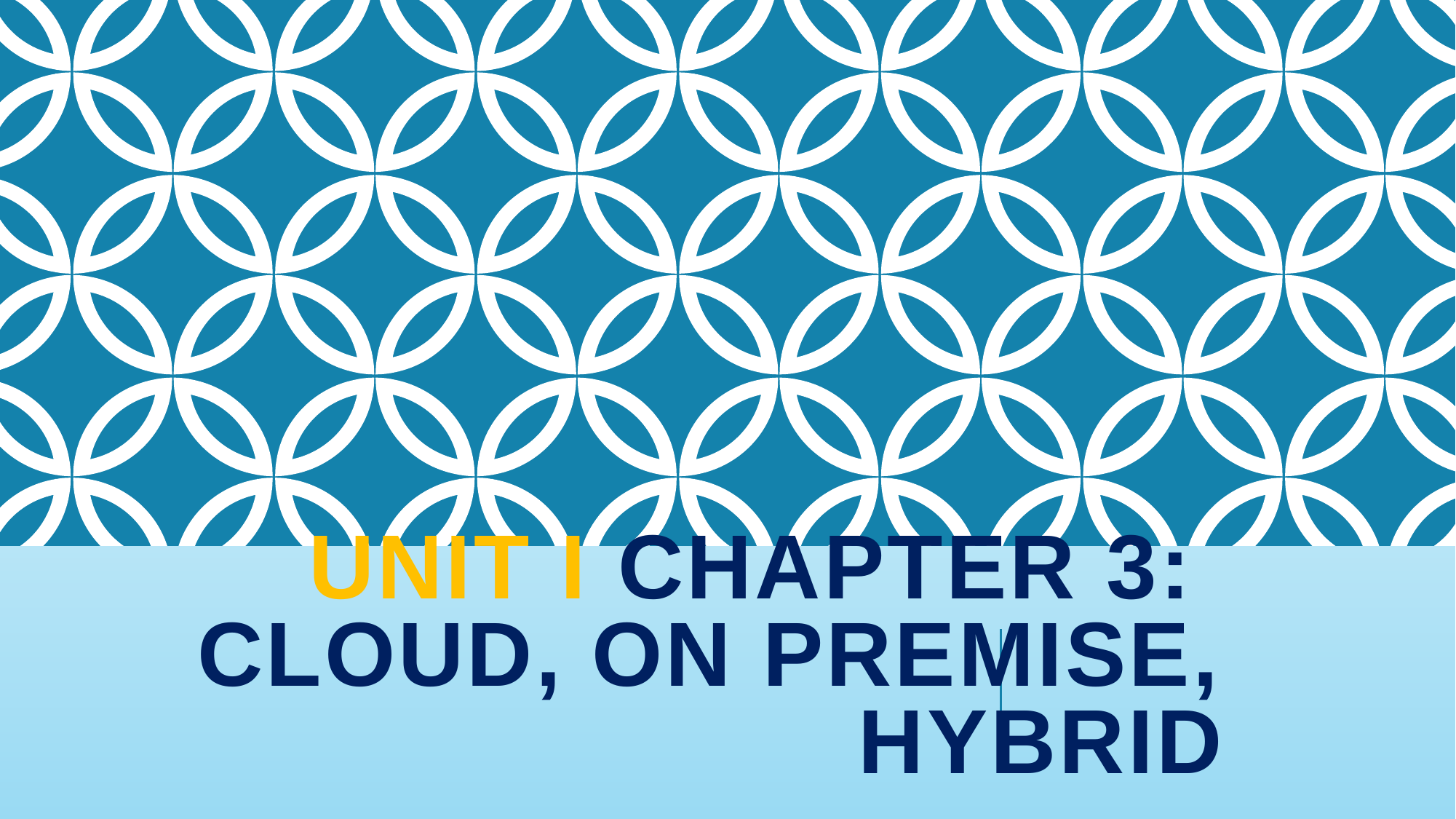

# Unit I Chapter 3: Cloud, On Premise, Hybrid